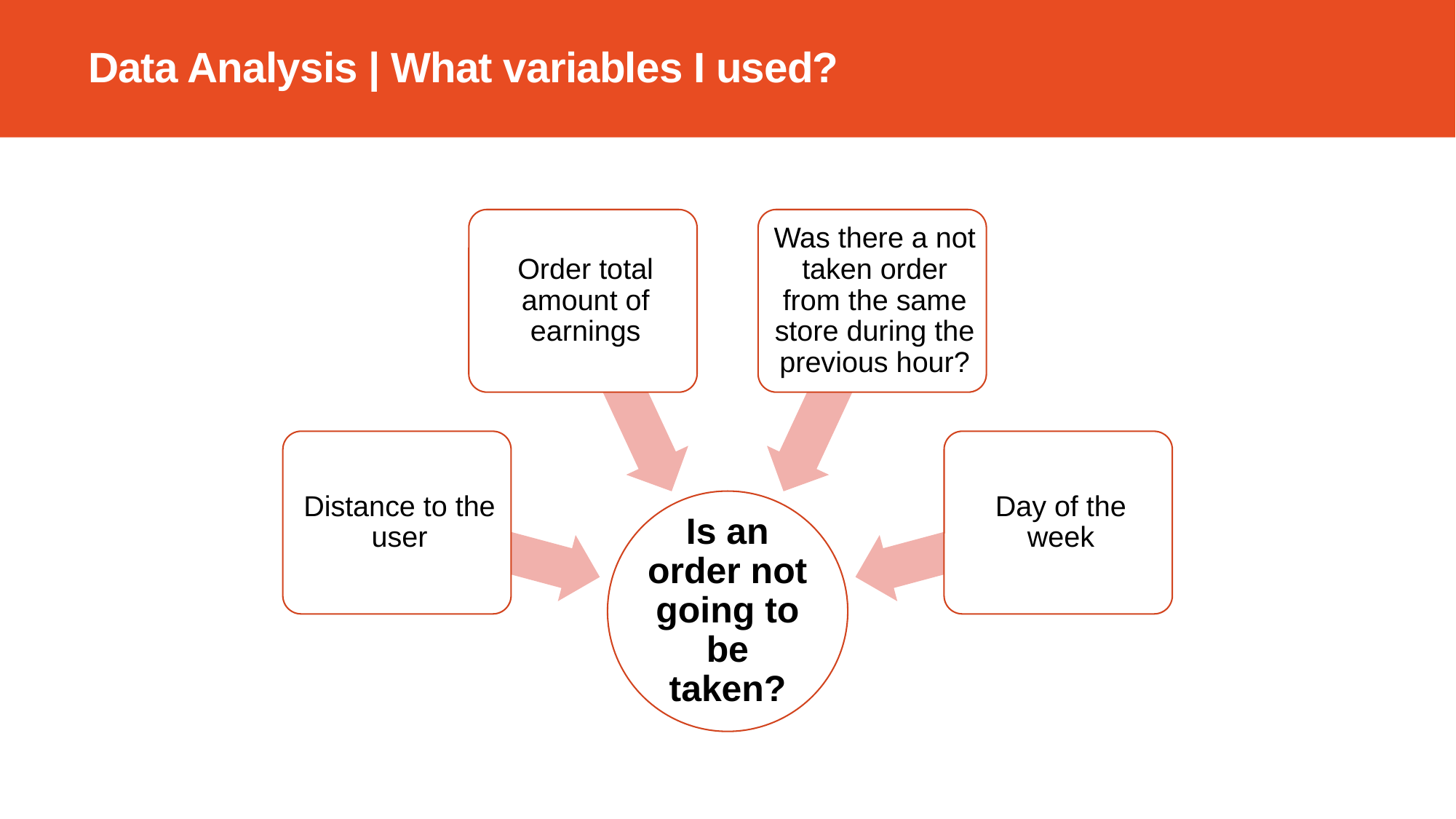

# Data Analysis | What variables I used?
Is an order not going to be taken?
Distance to the user
Order total amount of earnings
Was there a not taken order from the same store during the previous hour?
Day of the week
2 cases with suspiciously high earning amount. 10x and 8x over all earnings mean